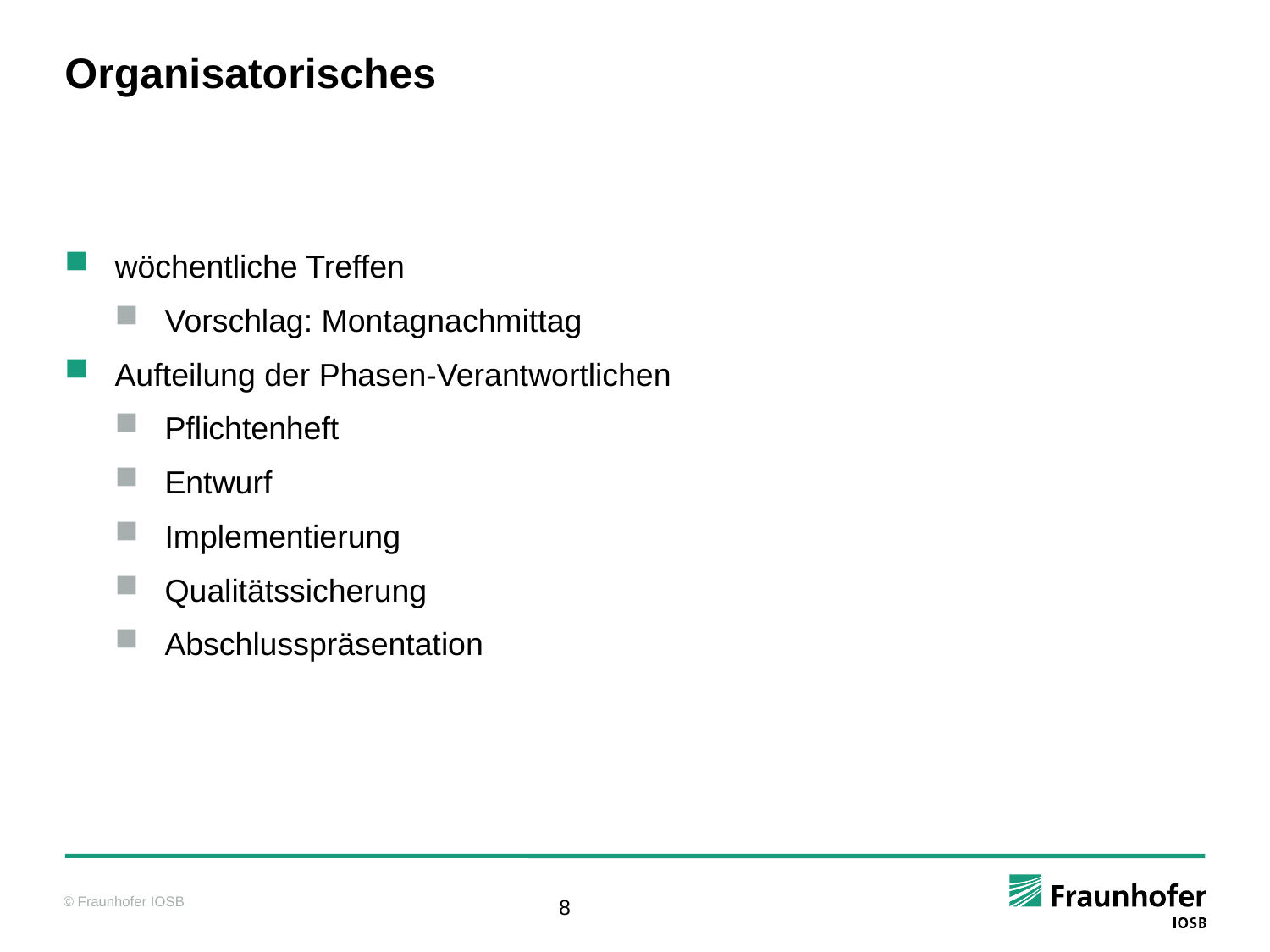

# Organisatorisches
wöchentliche Treffen
Vorschlag: Montagnachmittag
Aufteilung der Phasen-Verantwortlichen
Pflichtenheft
Entwurf
Implementierung
Qualitätssicherung
Abschlusspräsentation